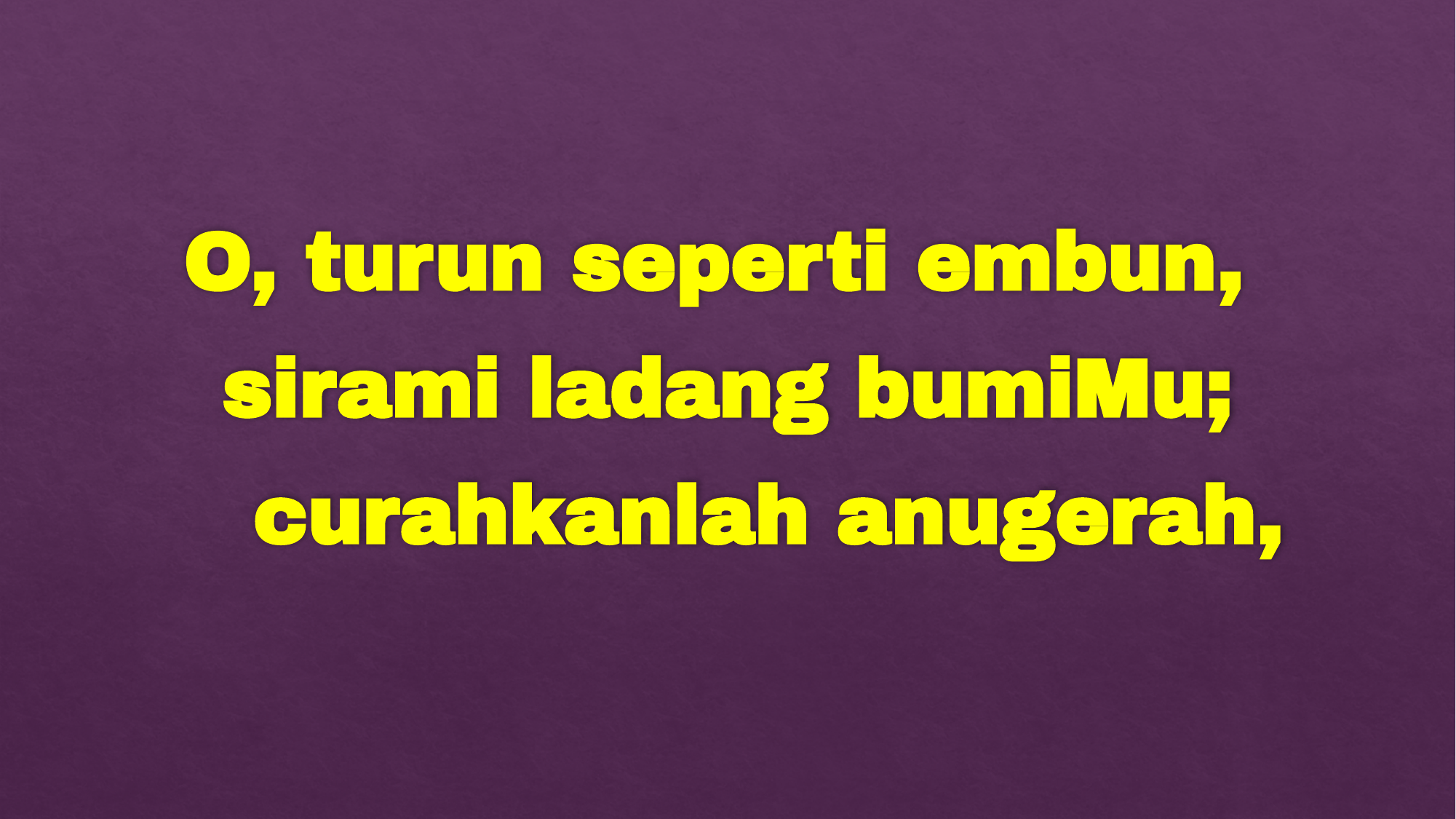

O, turun seperti embun,
sirami ladang bumiMu;
	curahkanlah anugerah,